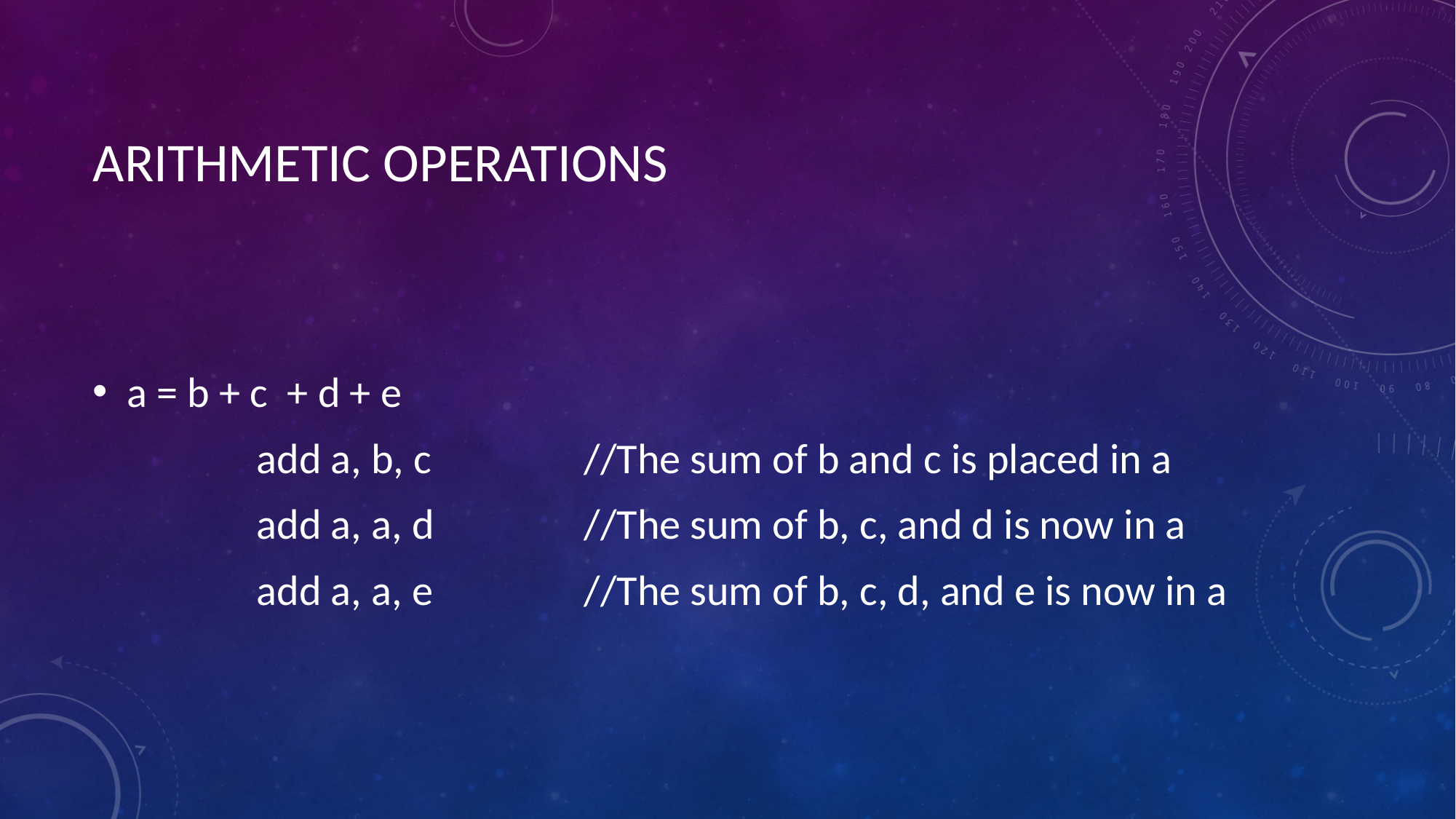

# Arithmetic Operations
a = b + c  + d + e
	add a, b, c  		//The sum of b and c is placed in a
	add a, a, d		//The sum of b, c, and d is now in a
	add a, a, e		//The sum of b, c, d, and e is now in a